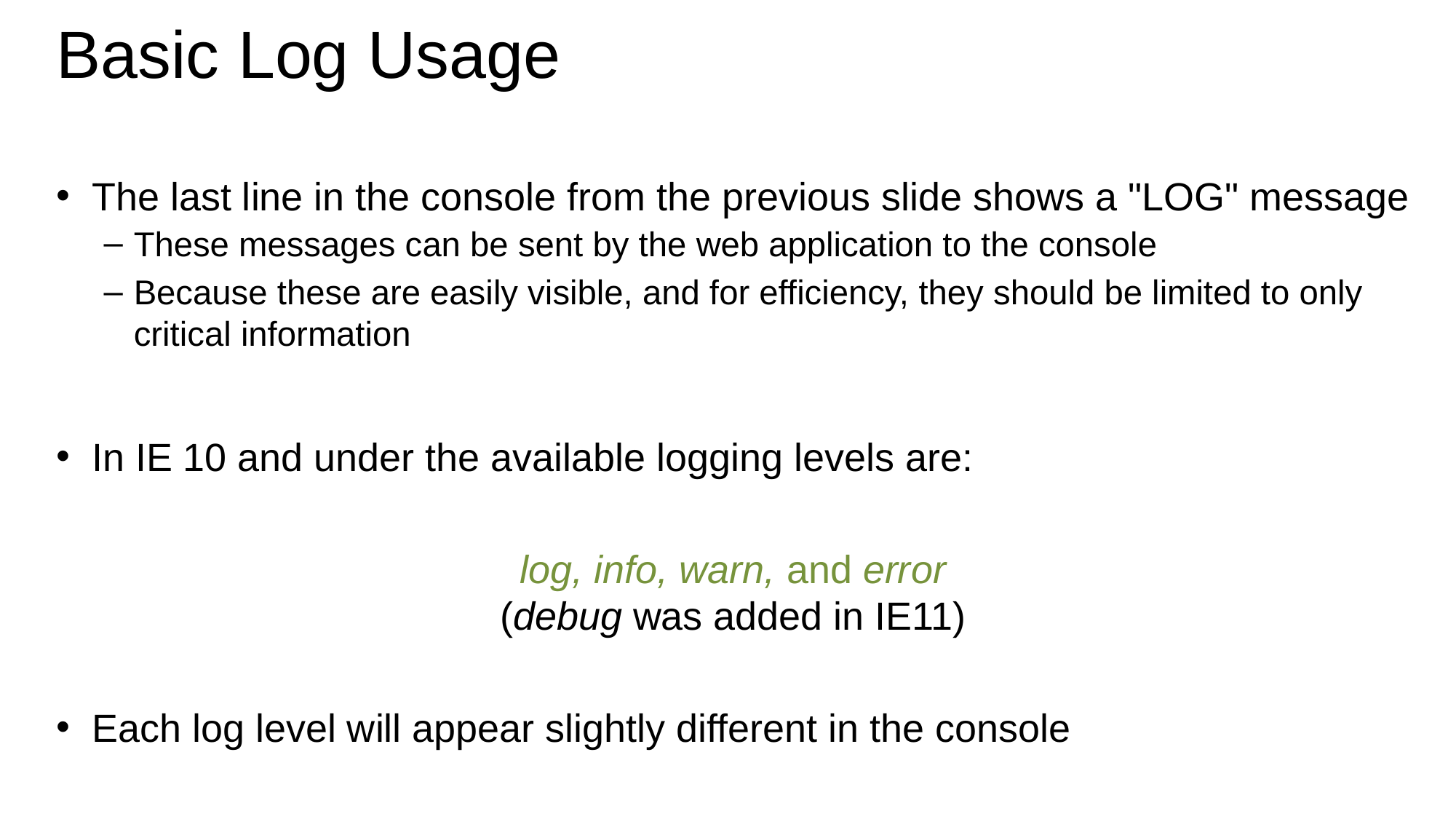

# Basic Log Usage
The last line in the console from the previous slide shows a "LOG" message
These messages can be sent by the web application to the console
Because these are easily visible, and for efficiency, they should be limited to only critical information

In IE 10 and under the available logging levels are:
log, info, warn, and error
(debug was added in IE11)
Each log level will appear slightly different in the console